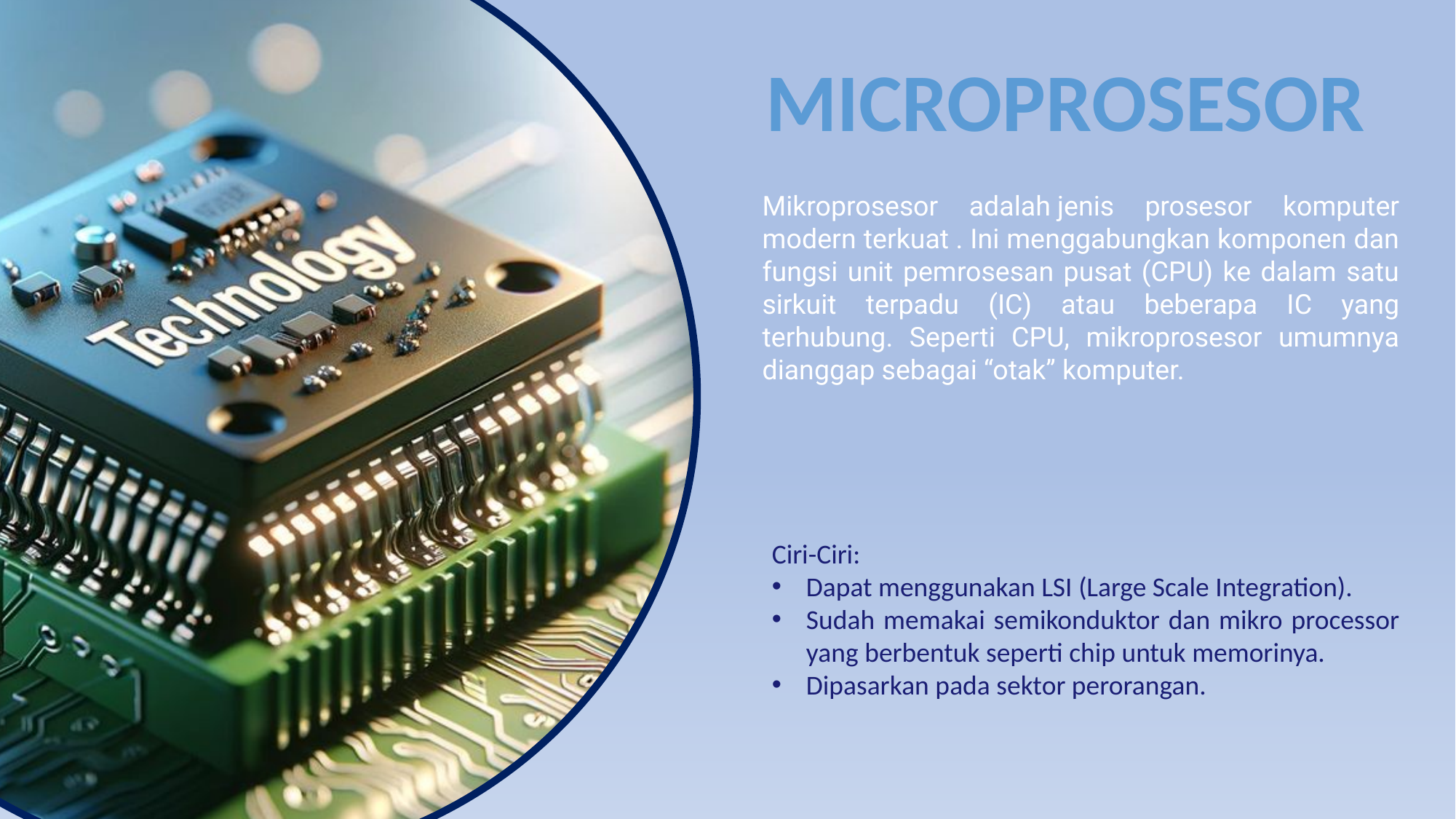

MICROPROSESOR
Mikroprosesor adalah jenis prosesor komputer modern terkuat . Ini menggabungkan komponen dan fungsi unit pemrosesan pusat (CPU) ke dalam satu sirkuit terpadu (IC) atau beberapa IC yang terhubung. Seperti CPU, mikroprosesor umumnya dianggap sebagai “otak” komputer.
Ciri-Ciri:
Dapat menggunakan LSI (Large Scale Integration).
Sudah memakai semikonduktor dan mikro processor yang berbentuk seperti chip untuk memorinya.
Dipasarkan pada sektor perorangan.